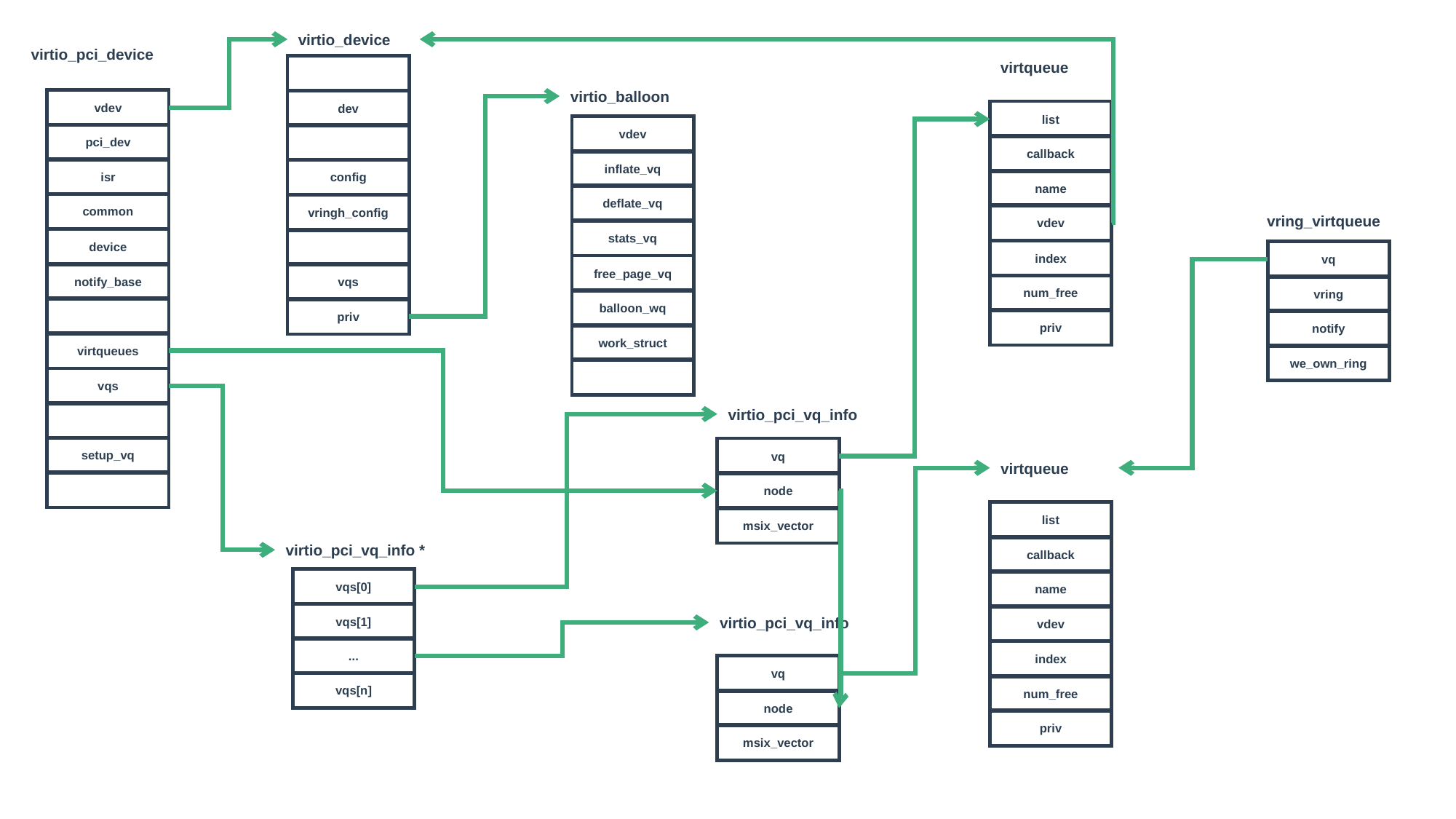

virtio_device
virtio_pci_device
virtqueue
list
callback
name
vdev
index
num_free
priv

dev

config
vringh_config

vqs
priv
virtio_balloon
vdev
inflate_vq
deflate_vq
stats_vq
free_page_vq
balloon_wq
work_struct

vdev
pci_dev
isr
common
device
notify_base

virtqueues
vqs

setup_vq

vring_virtqueue
vq
vring
notify
we_own_ring
virtio_pci_vq_info
vq
node
msix_vector
virtqueue
list
callback
name
vdev
index
num_free
priv
virtio_pci_vq_info *
vqs[0]
vqs[1]
...
vqs[n]
virtio_pci_vq_info
vq
node
msix_vector